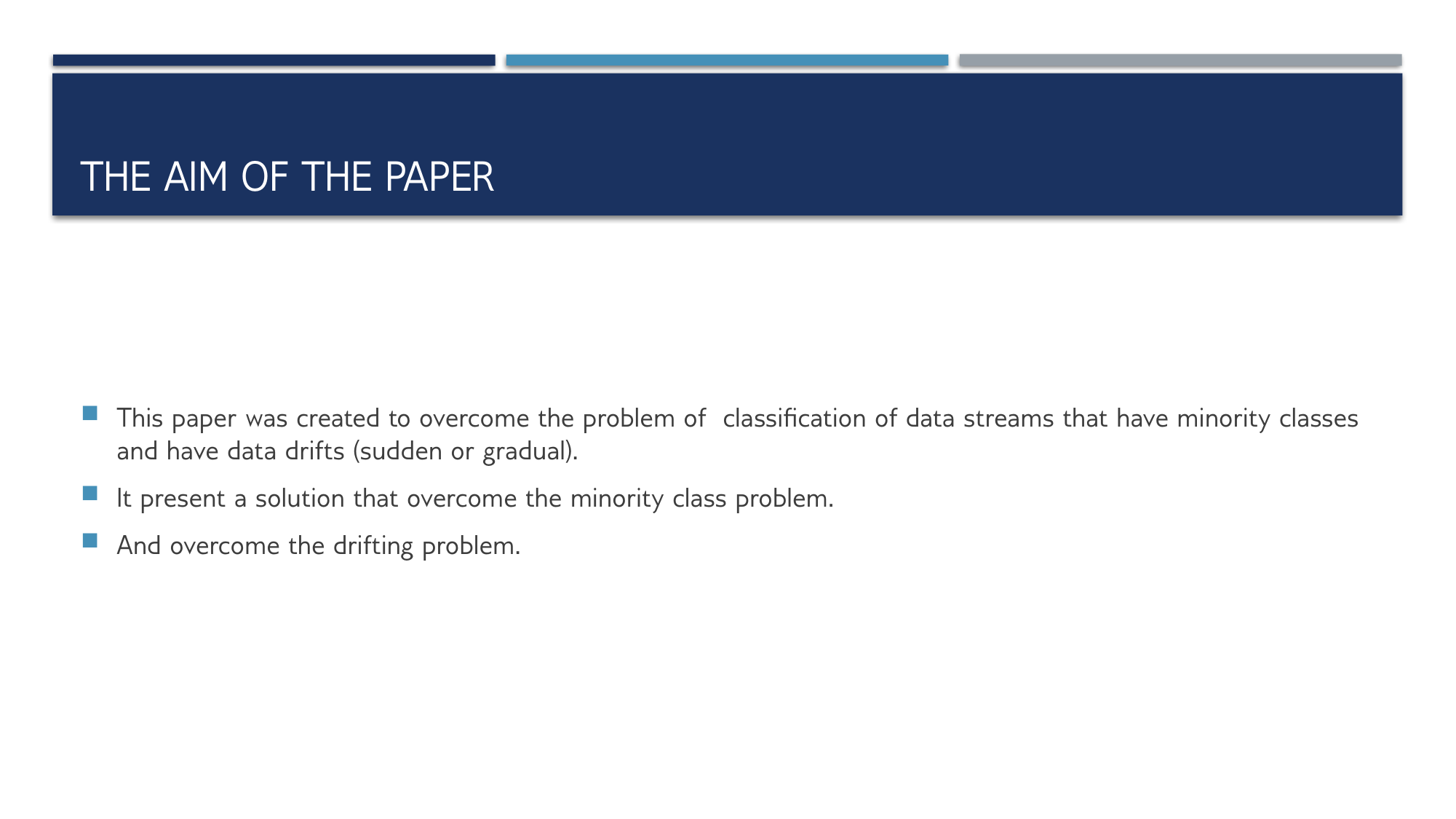

# The aim of the paper
This paper was created to overcome the problem of  classification of data streams that have minority classes and have data drifts (sudden or gradual).
It present a solution that overcome the minority class problem.
And overcome the drifting problem.